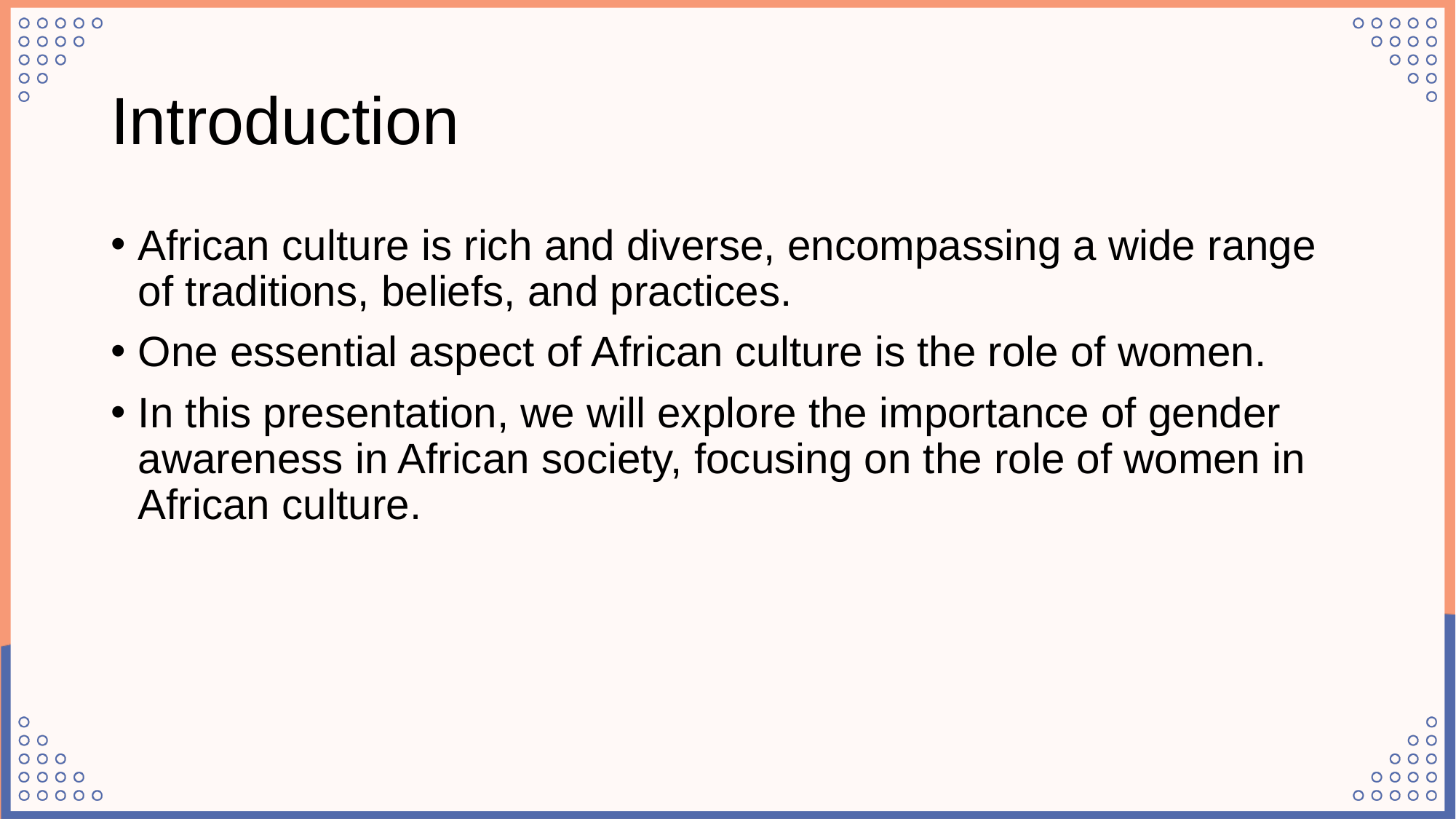

# Introduction
African culture is rich and diverse, encompassing a wide range of traditions, beliefs, and practices.
One essential aspect of African culture is the role of women.
In this presentation, we will explore the importance of gender awareness in African society, focusing on the role of women in African culture.